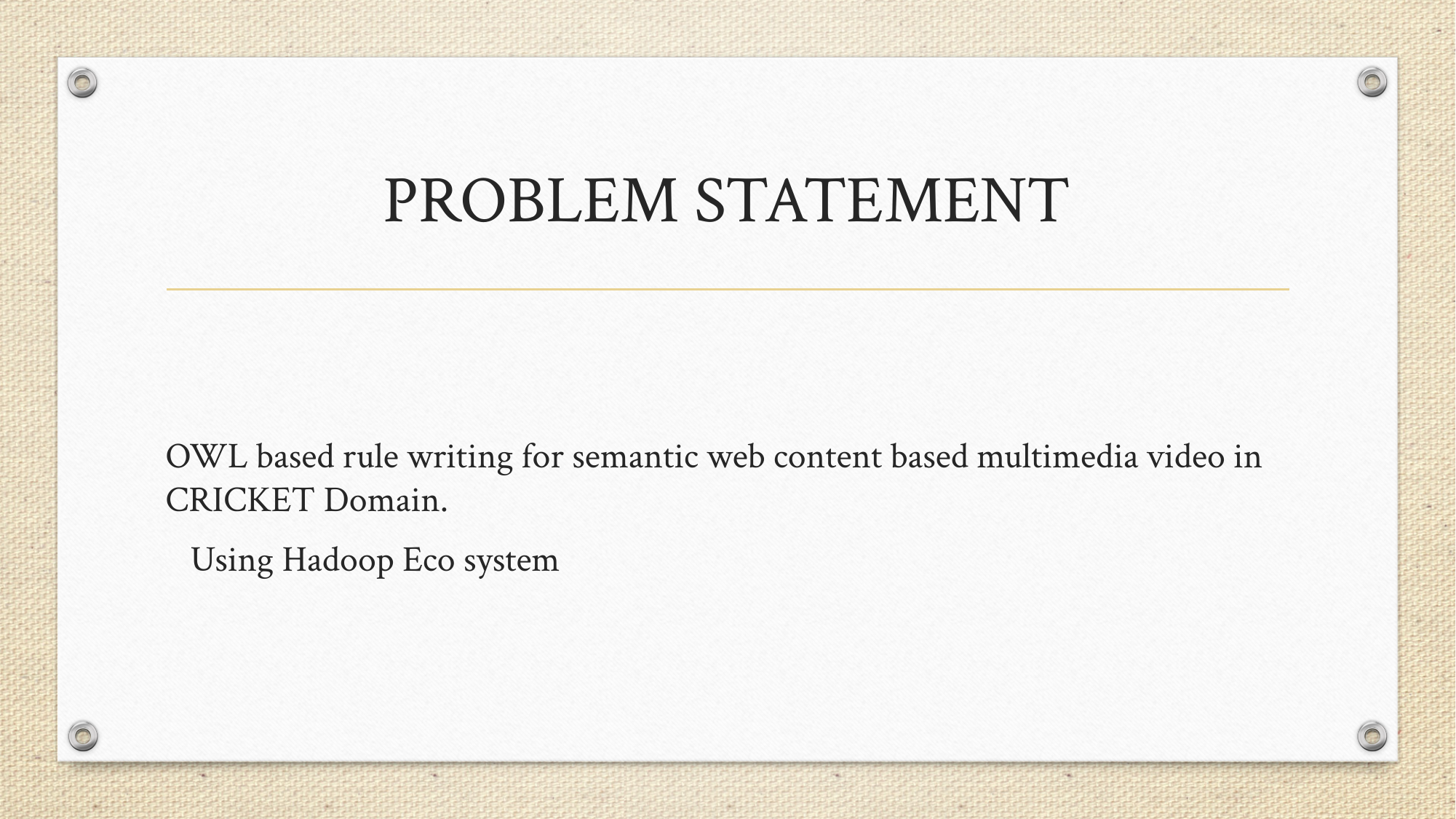

# PROBLEM STATEMENT

OWL based rule writing for semantic web content based multimedia video in CRICKET Domain.
   Using Hadoop Eco system